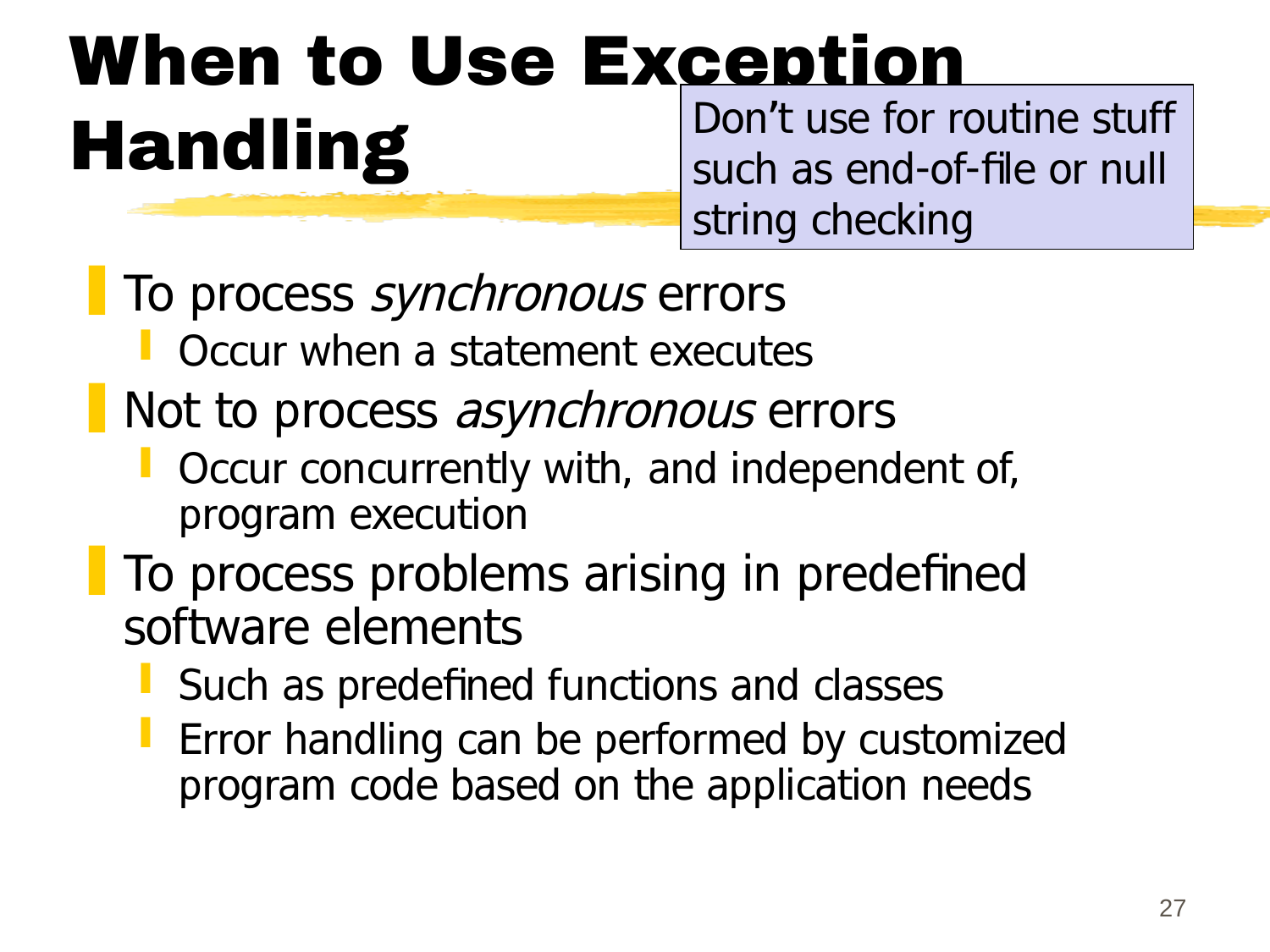

# When to Use Exception Handling
Don’t use for routine stuff
such as end-of-file or null
string checking
To process synchronous errors
Occur when a statement executes
Not to process asynchronous errors
Occur concurrently with, and independent of, program execution
To process problems arising in predefined software elements
Such as predefined functions and classes
Error handling can be performed by customized program code based on the application needs
27